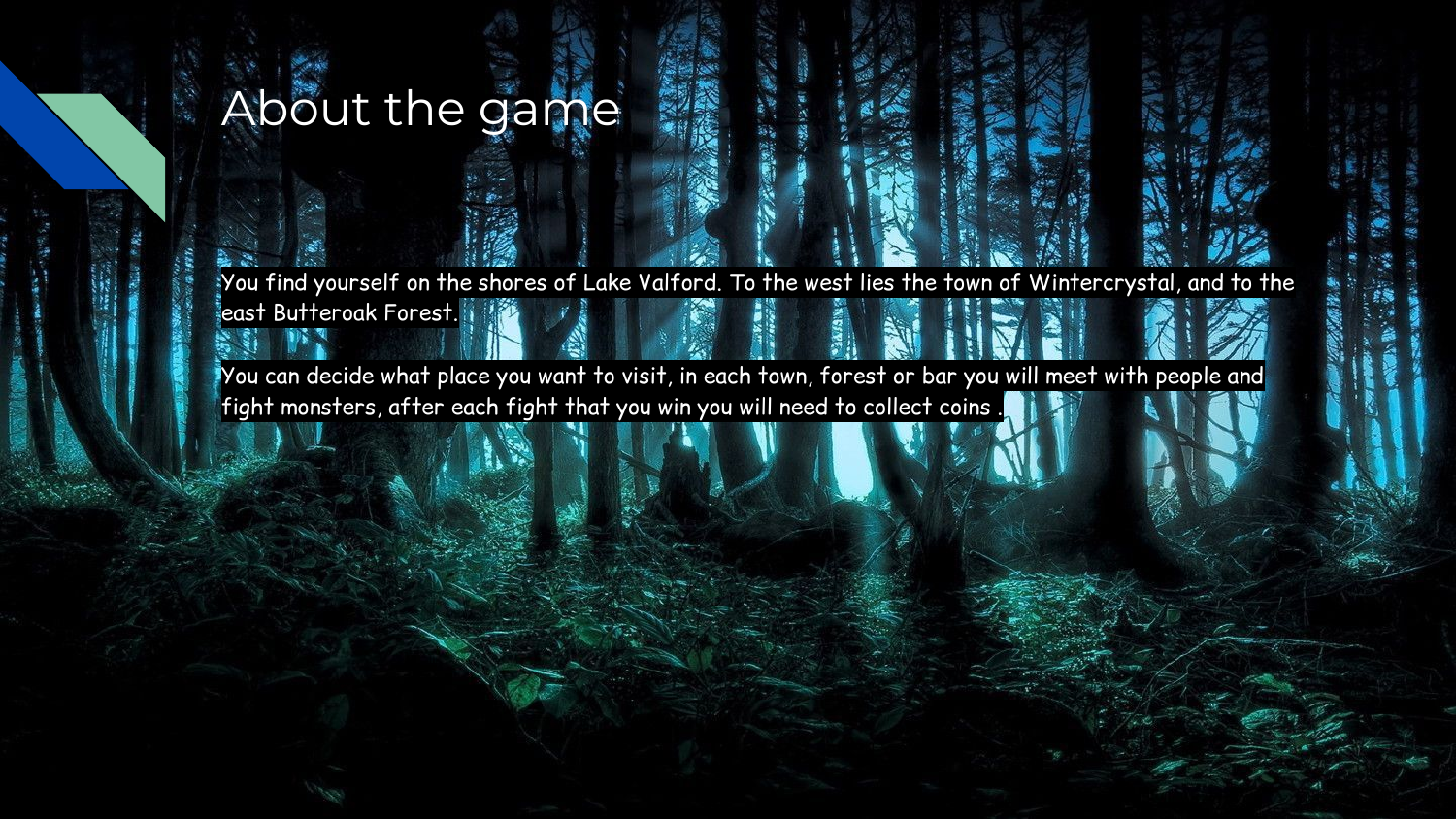

# About the game
You find yourself on the shores of Lake Valford. To the west lies the town of Wintercrystal, and to the east Butteroak Forest.
You can decide what place you want to visit, in each town, forest or bar you will meet with people and fight monsters, after each fight that you win you will need to collect coins .